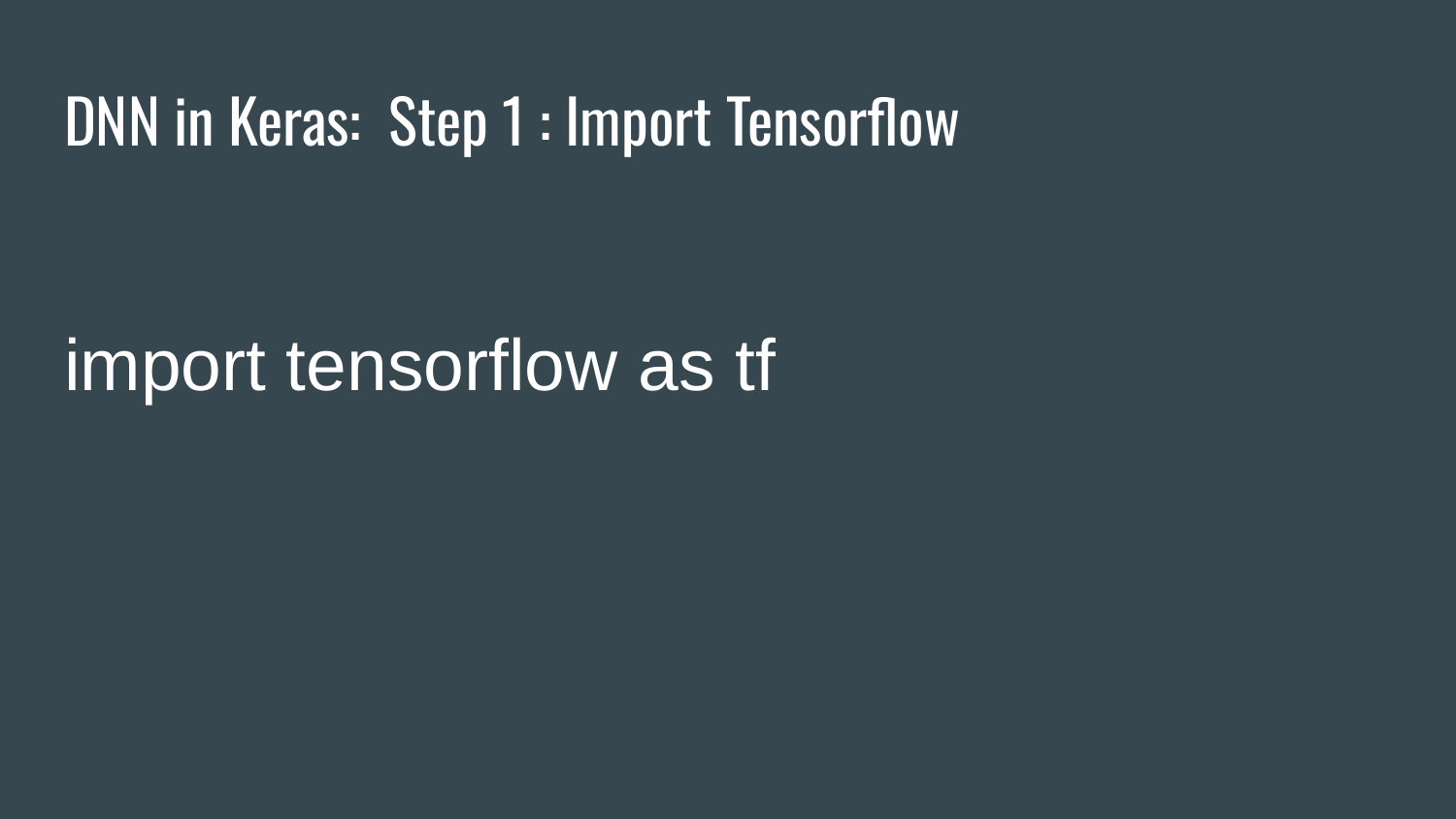

# DNN in Keras:  Step 1 : Import Tensorflow

import tensorflow as tf